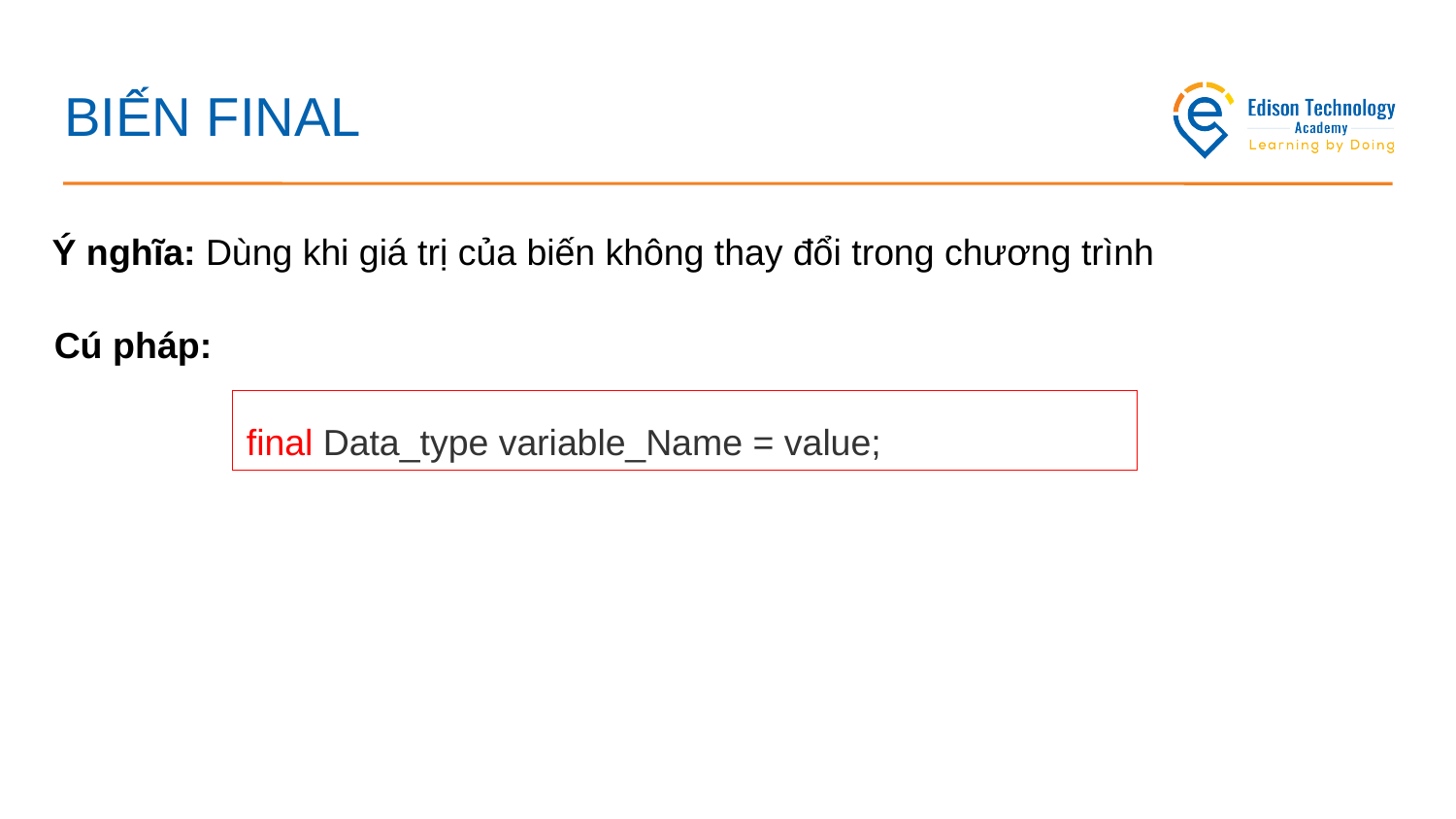

# BIẾN FINAL
Ý nghĩa: Dùng khi giá trị của biến không thay đổi trong chương trình
Cú pháp:
final Data_type variable_Name = value;